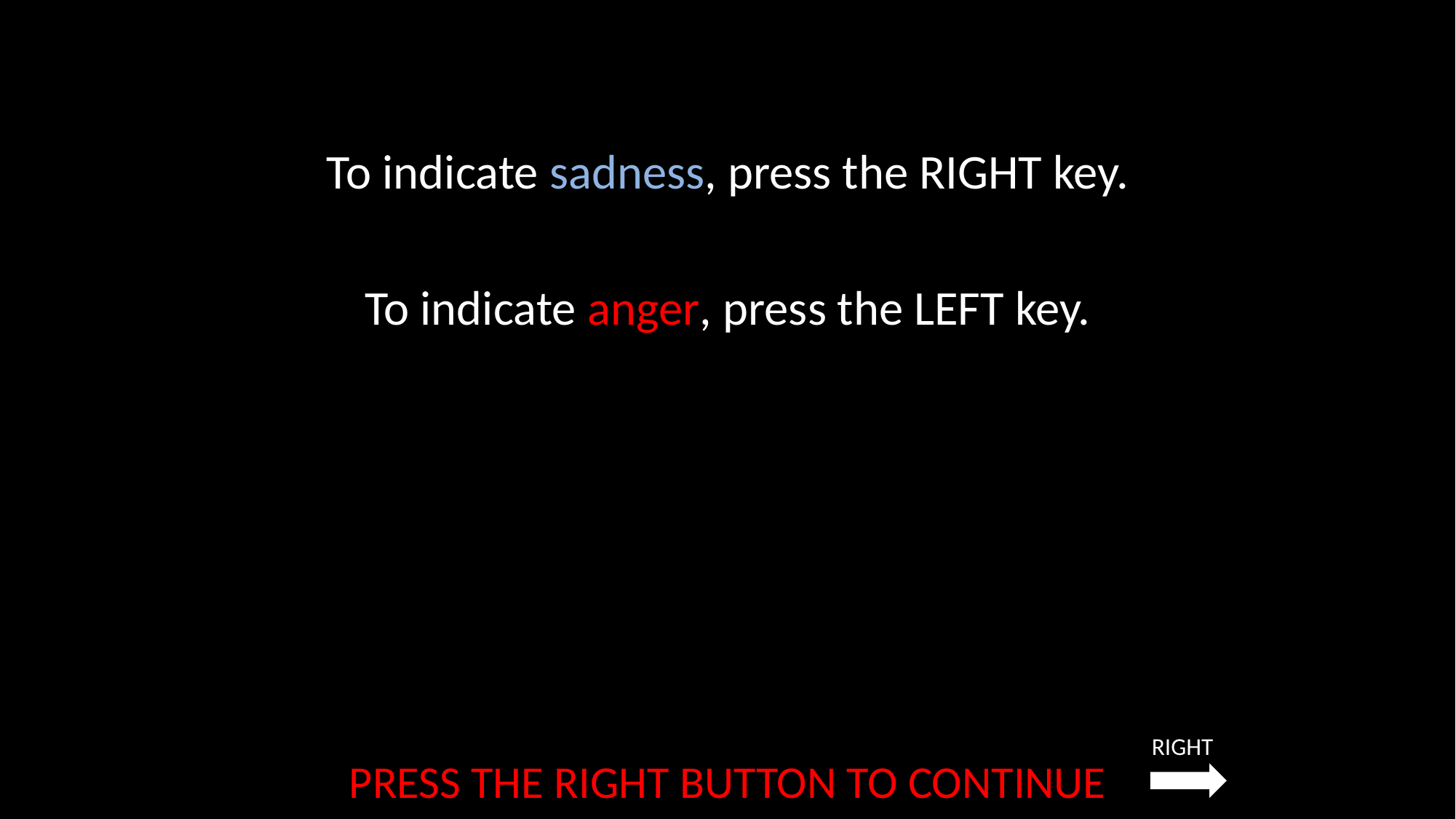

To indicate sadness, press the RIGHT key.

To indicate anger, press the LEFT key.

RIGHT
PRESS THE RIGHT BUTTON TO CONTINUE